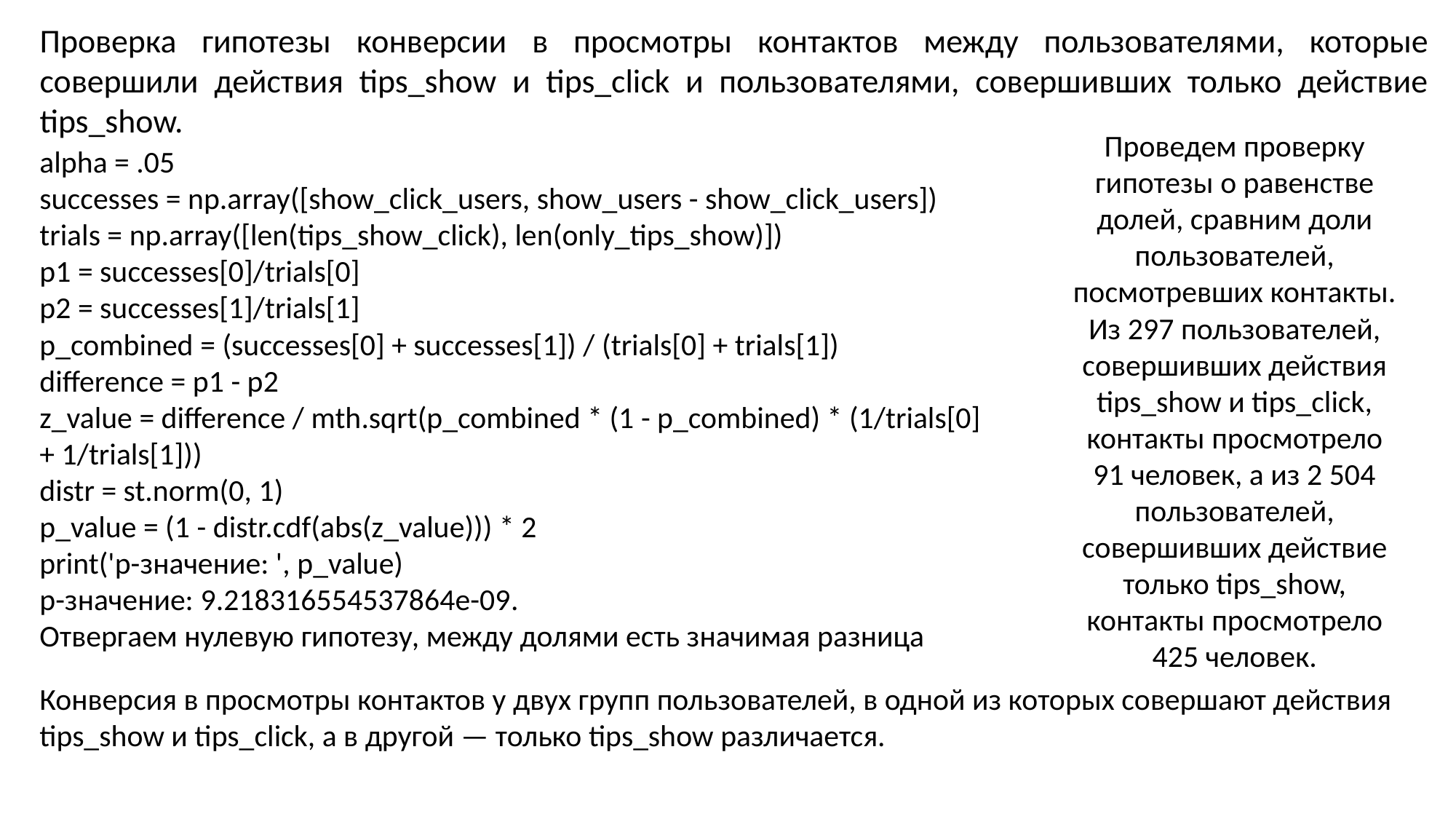

# Проверка гипотезы конверсии в просмотры контактов между пользователями, которые совершили действия tips_show и tips_click и пользователями, совершивших только действие tips_show.
Проведем проверку гипотезы о равенстве долей, сравним доли пользователей, посмотревших контакты. Из 297 пользователей, совершивших действия tips_show и tips_click, контакты просмотрело 91 человек, а из 2 504 пользователей, совершивших действие только tips_show, контакты просмотрело 425 человек.
alpha = .05
successes = np.array([show_click_users, show_users - show_click_users])
trials = np.array([len(tips_show_click), len(only_tips_show)])
p1 = successes[0]/trials[0]
p2 = successes[1]/trials[1]
p_combined = (successes[0] + successes[1]) / (trials[0] + trials[1])
difference = p1 - p2
z_value = difference / mth.sqrt(p_combined * (1 - p_combined) * (1/trials[0] + 1/trials[1]))
distr = st.norm(0, 1)
p_value = (1 - distr.cdf(abs(z_value))) * 2
print('p-значение: ', p_value)
p-значение: 9.218316554537864e-09.
Отвергаем нулевую гипотезу, между долями есть значимая разница
Конверсия в просмотры контактов у двух групп пользователей, в одной из которых совершают действия tips_show и tips_click, а в другой — только tips_show различается.